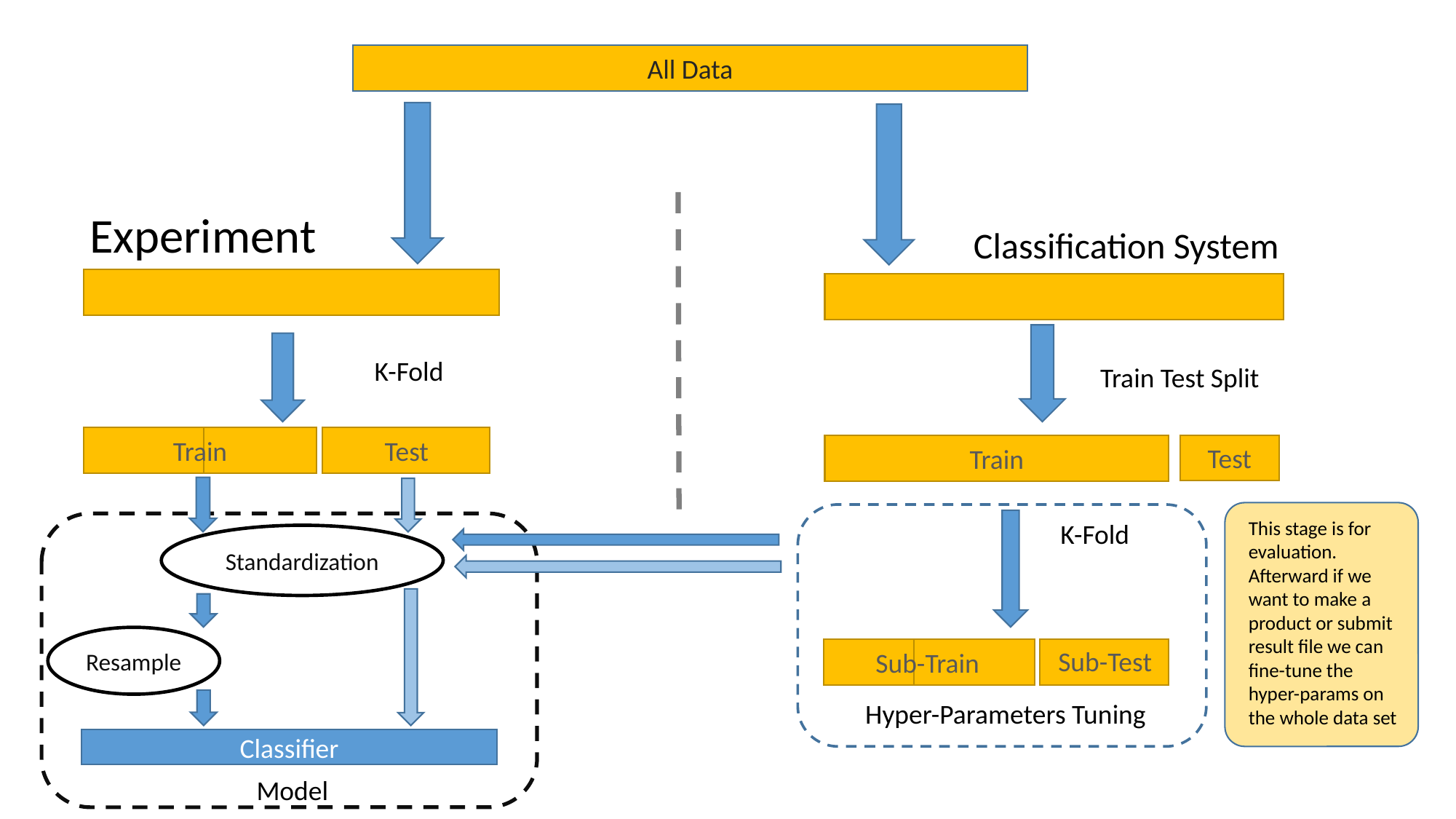

All Data

Experiment
Classification System

K-Fold
Train Test Split

Train
Test
Test
Train

This stage is for evaluation.
Afterward if we want to make a product or submit result file we can fine-tune the hyper-params on the whole data set
K-Fold

Standardization

Resample
Sub-Test

Sub-Train

Hyper-Parameters Tuning
Classifier
Model